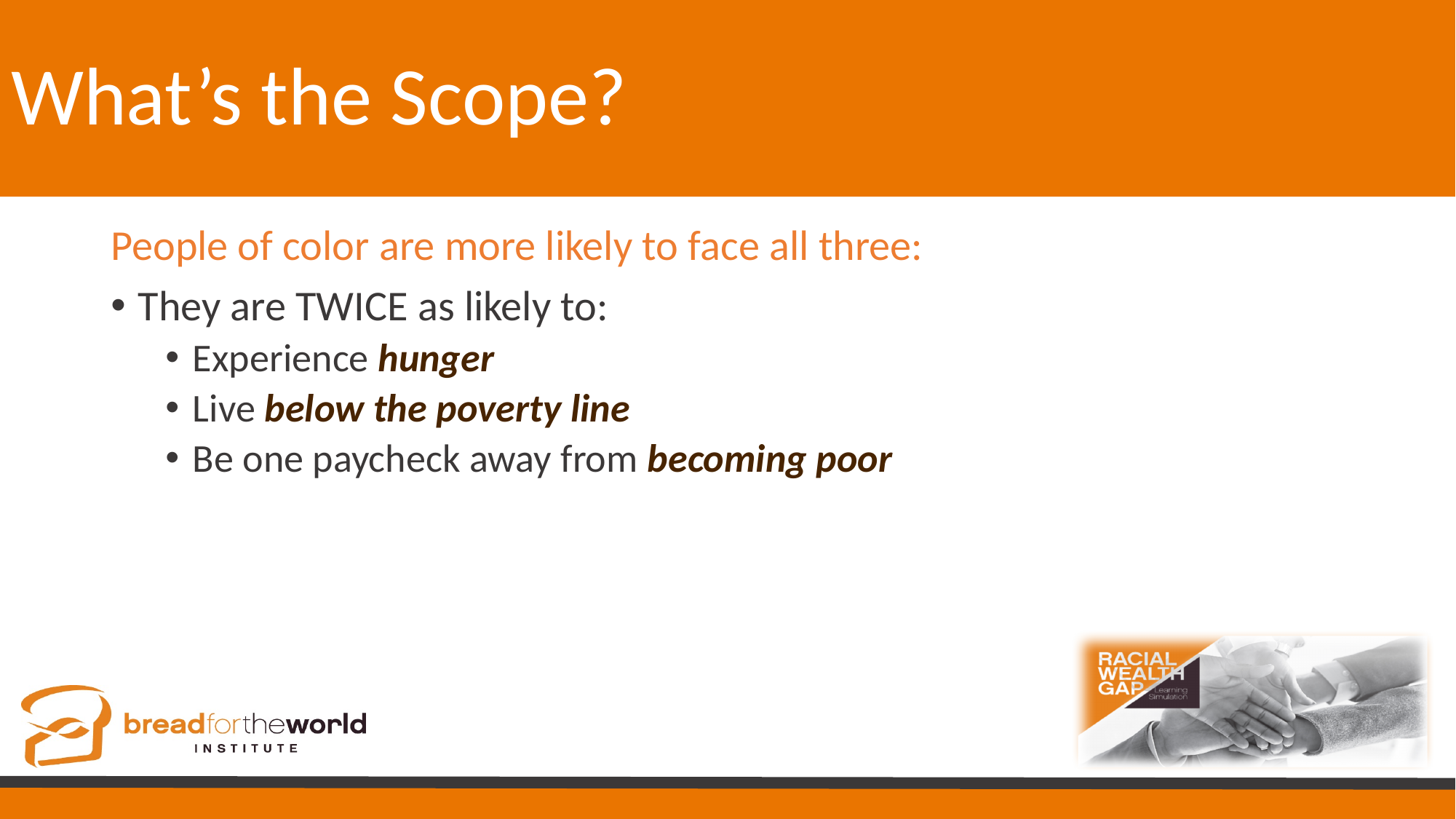

# What’s the Scope?
People of color are more likely to face all three:
They are TWICE as likely to:
Experience hunger
Live below the poverty line
Be one paycheck away from becoming poor